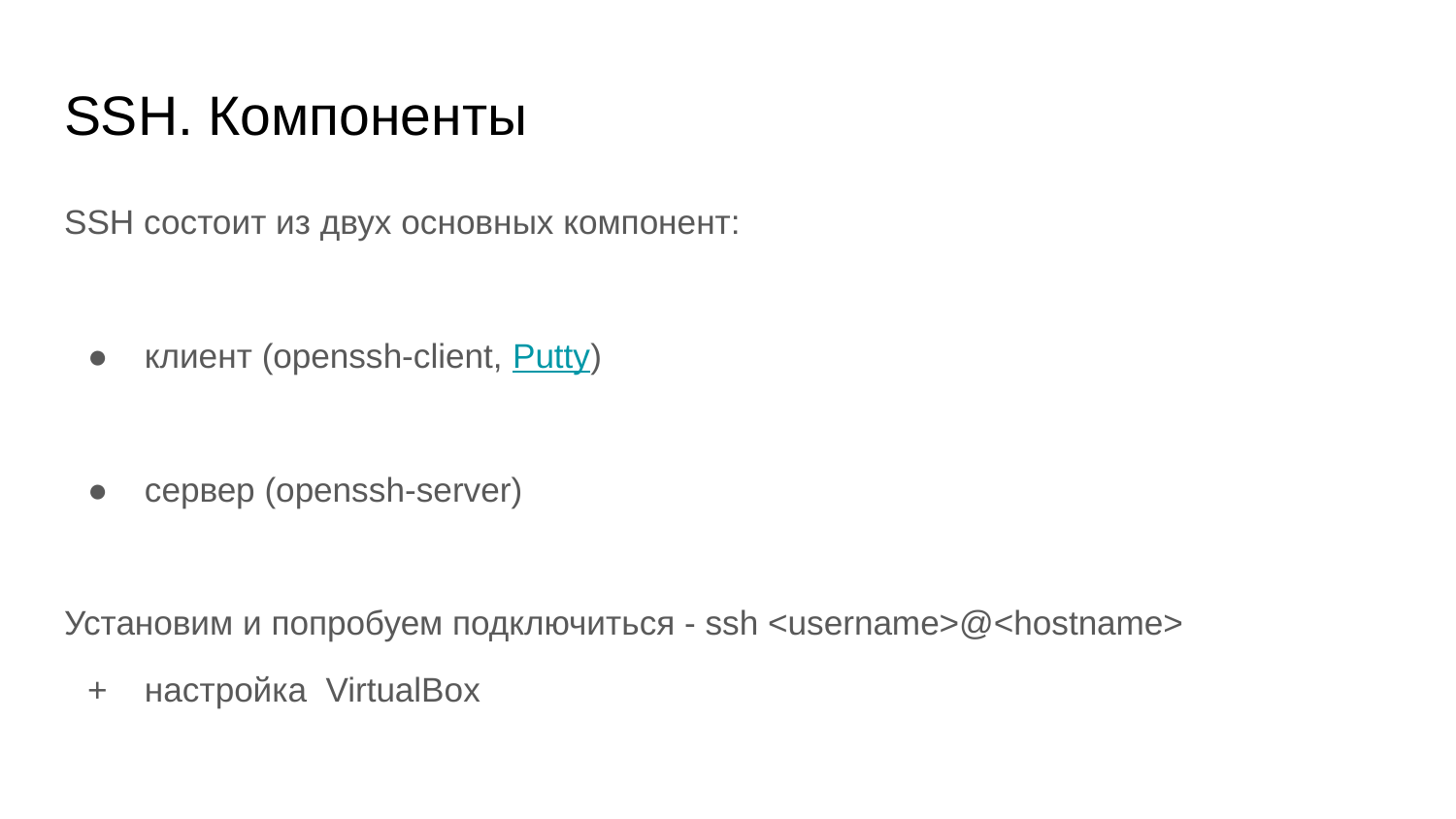

# SSH. Компоненты
SSH состоит из двух основных компонент:

клиент (openssh-client, Putty)

сервер (openssh-server)

Установим и попробуем подключиться - ssh <username>@<hostname>
настройка  VirtualBox